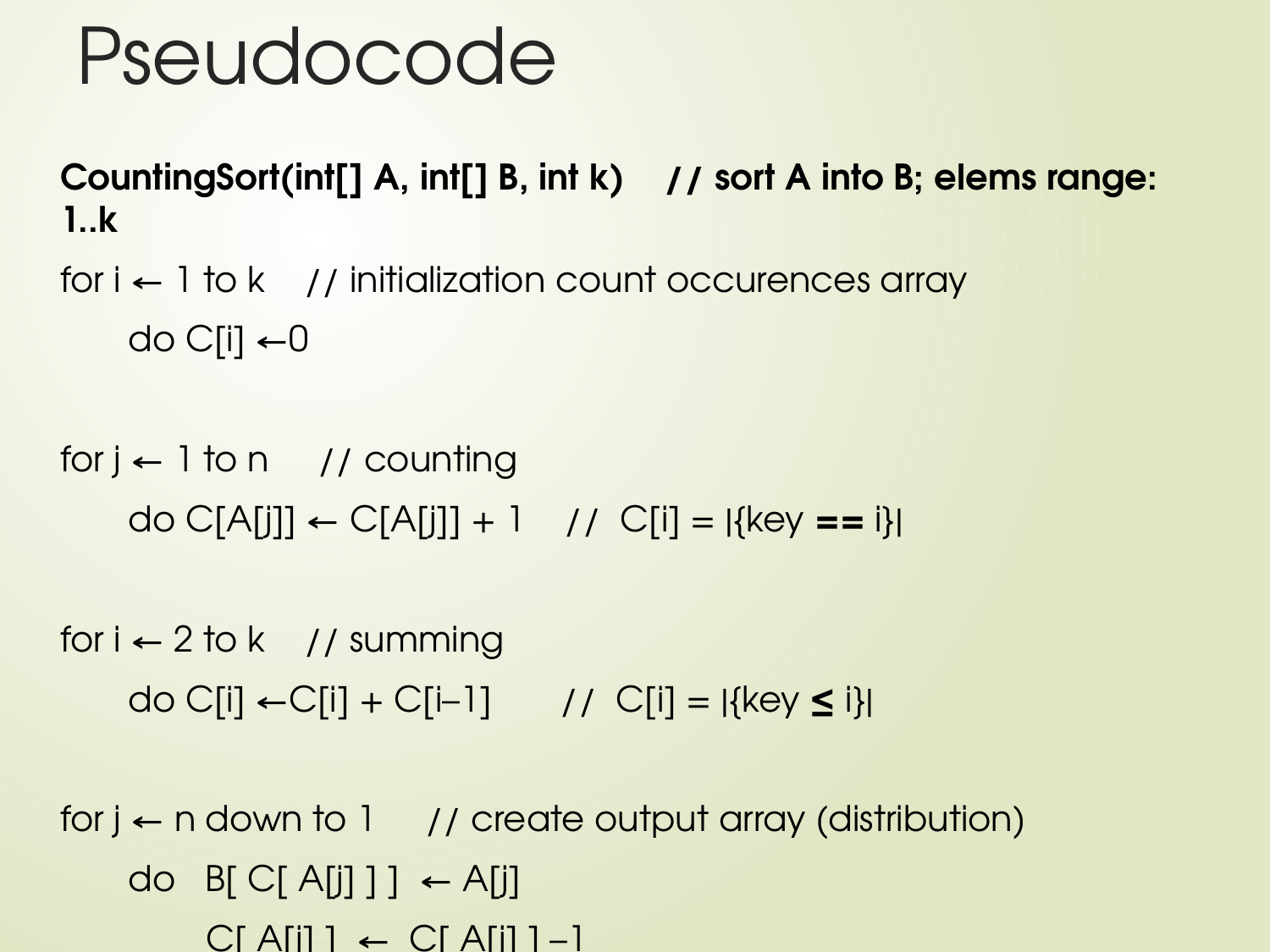

# Pseudocode
CountingSort(int[] A, int[] B, int k)    // sort A into B; elems range: 1..k
for i ← 1 to k    // initialization count occurences array
       do C[i] ←0

for j ← 1 to n     // counting
       do C[A[j]] ← C[A[j]] + 1    //  C[i] = |{key == i}|

for i ← 2 to k    // summing
       do C[i] ←C[i] + C[i–1]       //  C[i] = |{key ≤ i}|

for j ← n down to 1     // create output array (distribution)
       do   B[ C[ A[j] ] ]  ← A[j]
               C[ A[j] ]  ←  C[ A[j] ] –1